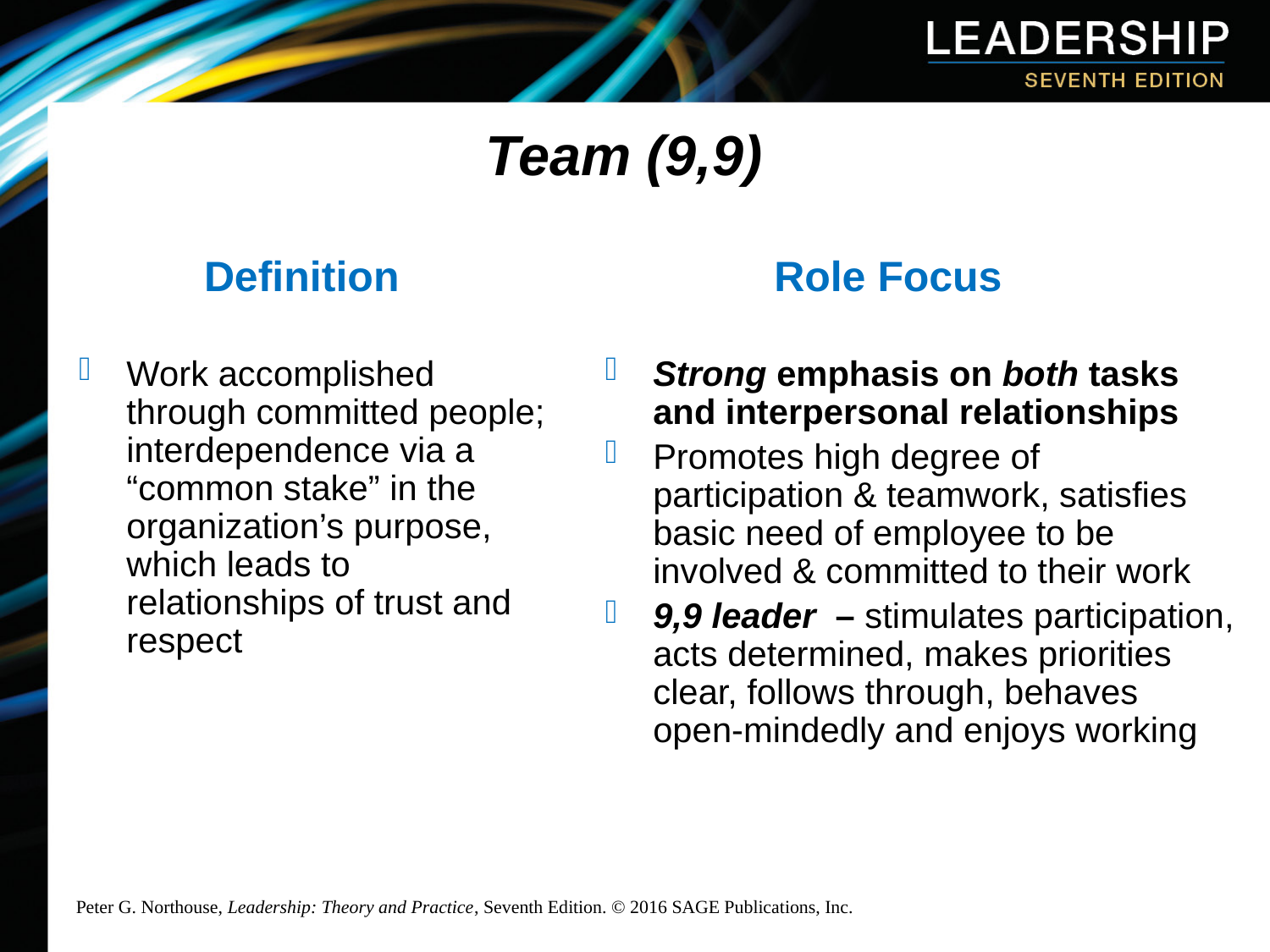

# Team (9,9)
Definition
Role Focus
Work accomplished through committed people; interdependence via a “common stake” in the organization’s purpose, which leads to relationships of trust and respect
Strong emphasis on both tasks and interpersonal relationships
Promotes high degree of participation & teamwork, satisfies basic need of employee to be involved & committed to their work
9,9 leader  – stimulates participation, acts determined, makes priorities clear, follows through, behaves open-mindedly and enjoys working
Peter G. Northouse, Leadership: Theory and Practice, Seventh Edition. © 2016 SAGE Publications, Inc.